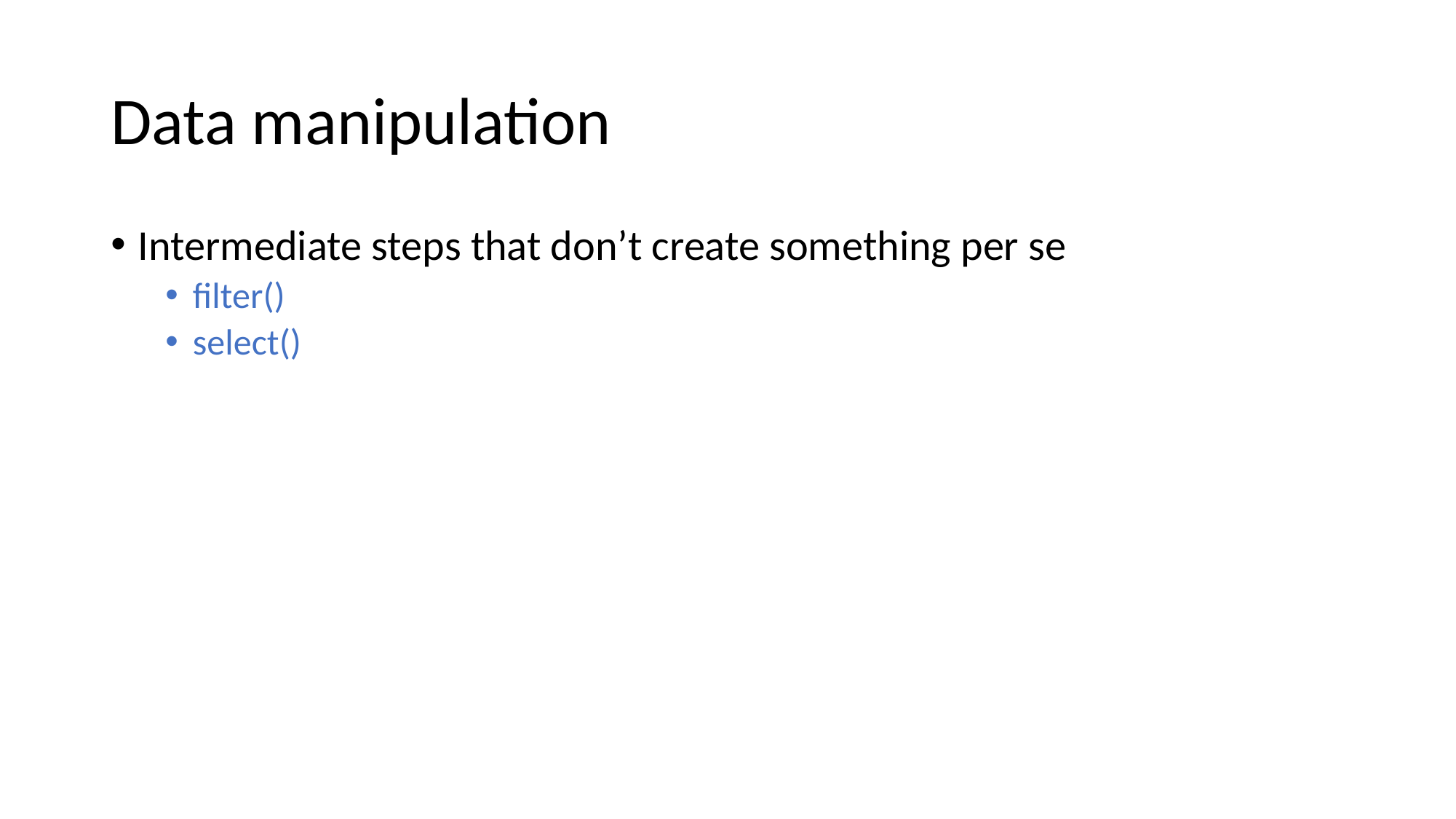

# Data manipulation
Intermediate steps that don’t create something per se
filter()
select()